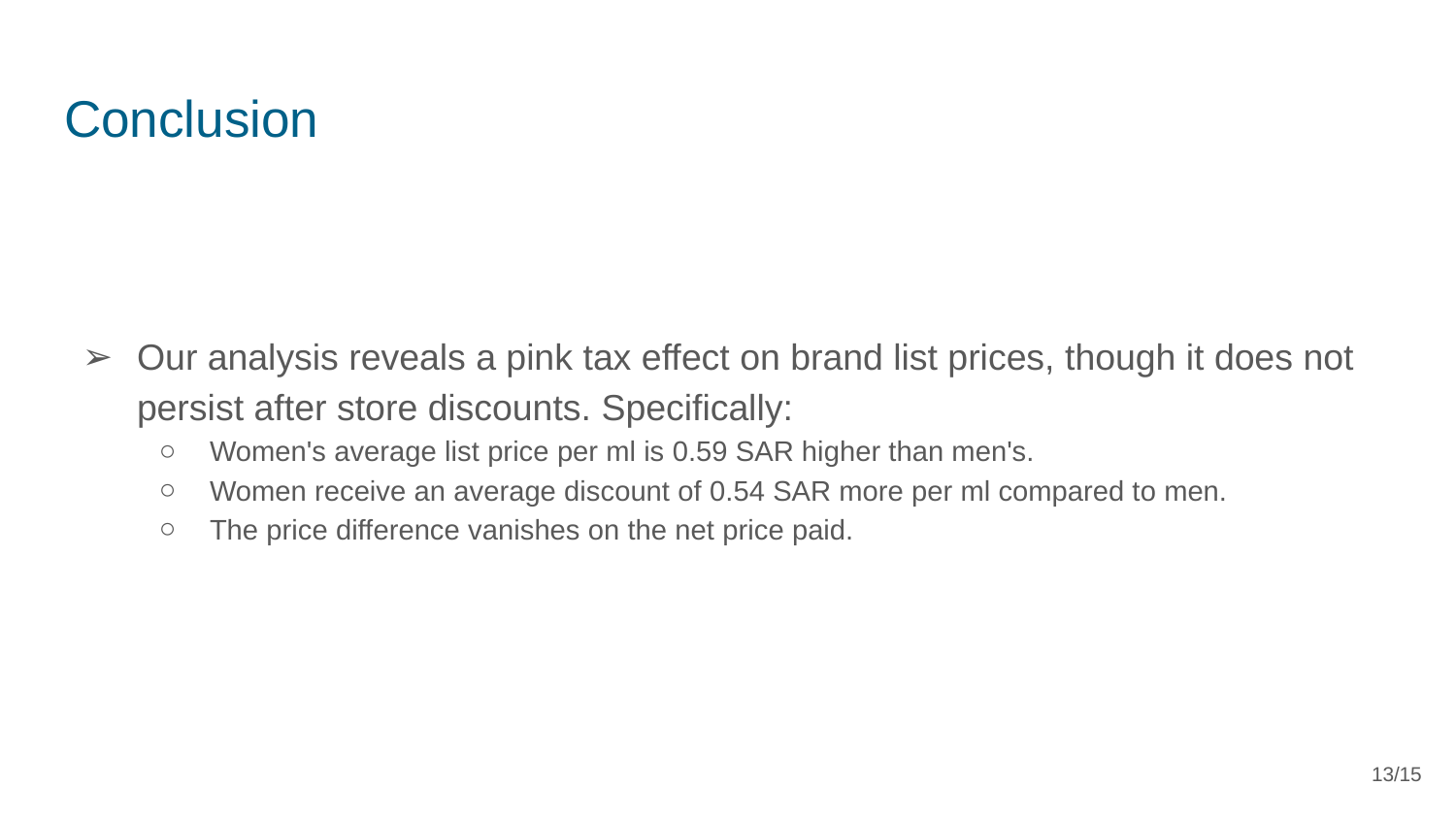

# Conclusion
Our analysis reveals a pink tax effect on brand list prices, though it does not persist after store discounts. Specifically:
Women's average list price per ml is 0.59 SAR higher than men's.
Women receive an average discount of 0.54 SAR more per ml compared to men.
The price difference vanishes on the net price paid.
13/15